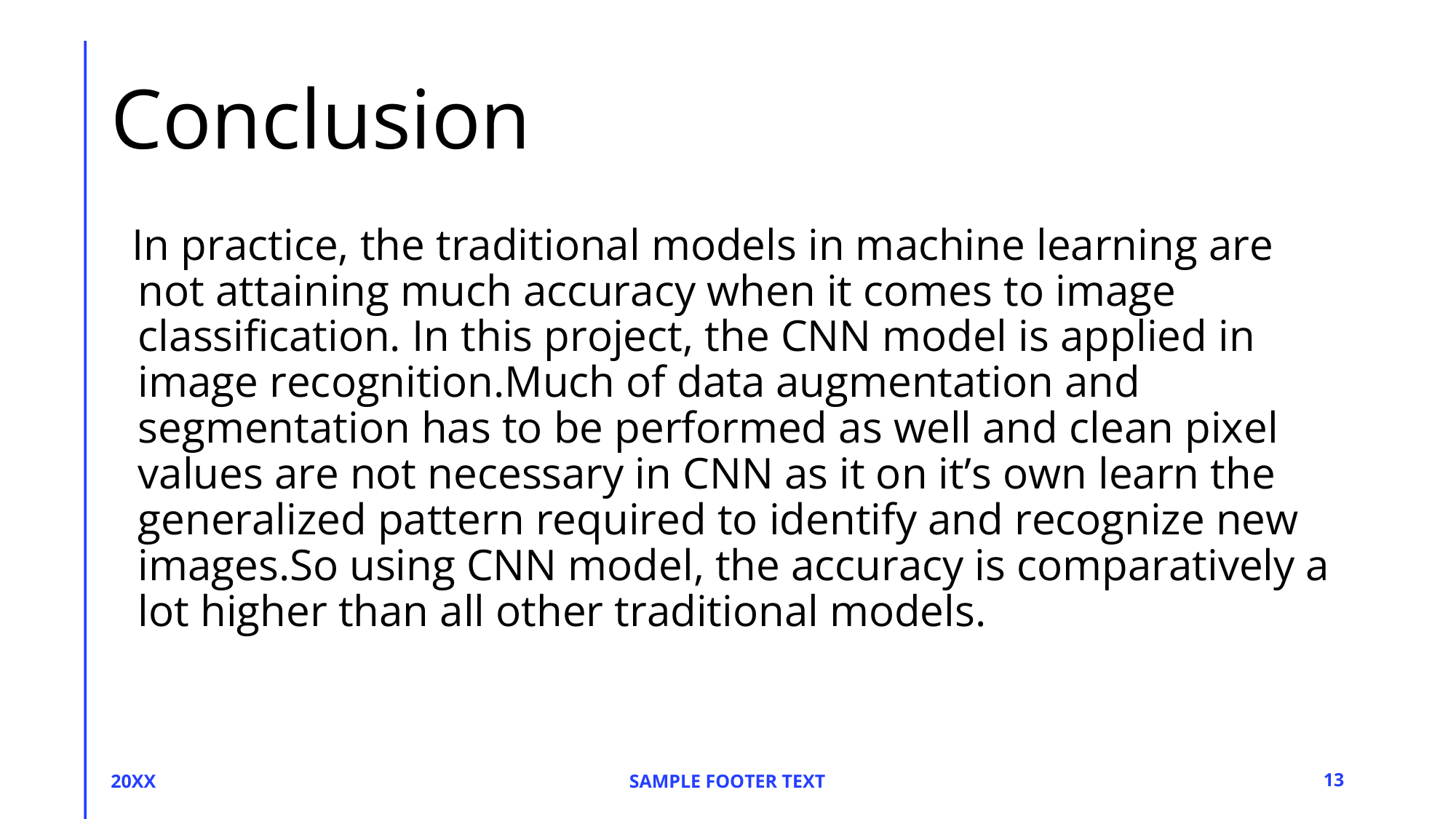

# Conclusion
In practice, the traditional models in machine learning are not attaining much accuracy when it comes to image classification. In this project, the CNN model is applied in image recognition.Much of data augmentation and segmentation has to be performed as well and clean pixel values are not necessary in CNN as it on it’s own learn the generalized pattern required to identify and recognize new images.So using CNN model, the accuracy is comparatively a lot higher than all other traditional models.
20XX
SAMPLE FOOTER TEXT
13